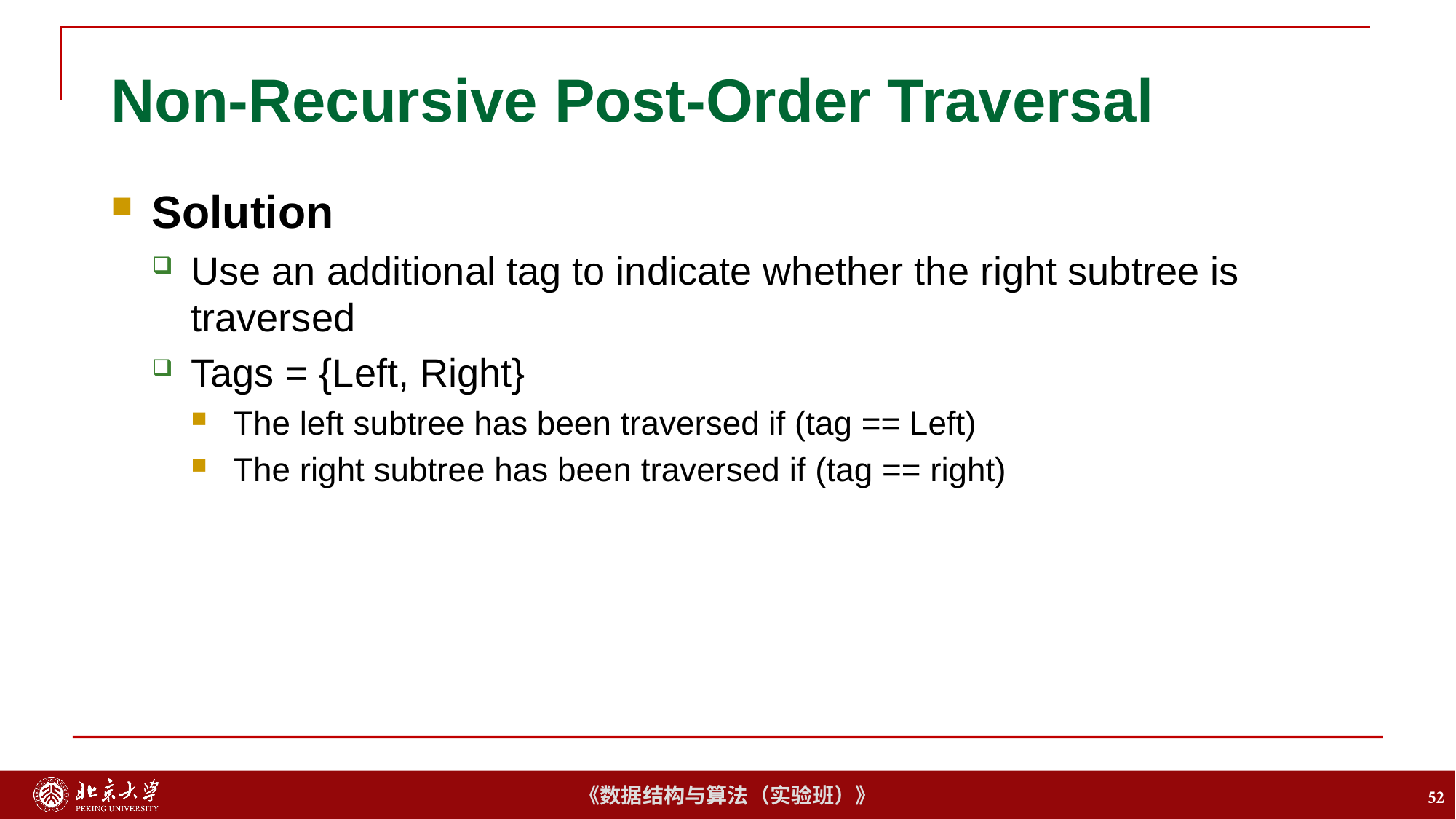

# Non-Recursive Post-Order Traversal
Solution
Use an additional tag to indicate whether the right subtree is traversed
Tags = {Left, Right}
The left subtree has been traversed if (tag == Left)
The right subtree has been traversed if (tag == right)
52